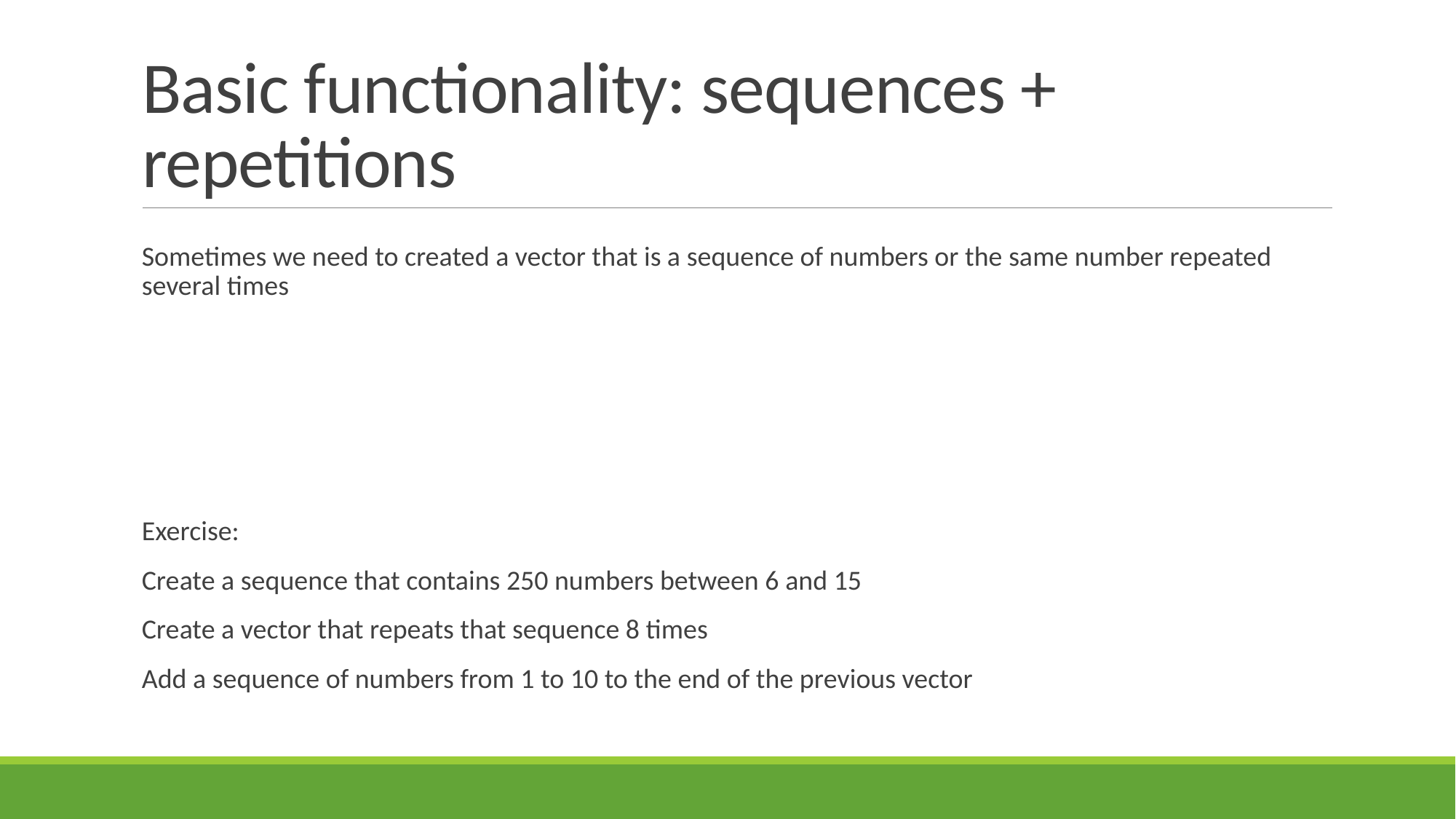

# Basic functionality: sequences + repetitions
Sometimes we need to created a vector that is a sequence of numbers or the same number repeated several times

Exercise:
Create a sequence that contains 250 numbers between 6 and 15
Create a vector that repeats that sequence 8 times
Add a sequence of numbers from 1 to 10 to the end of the previous vector